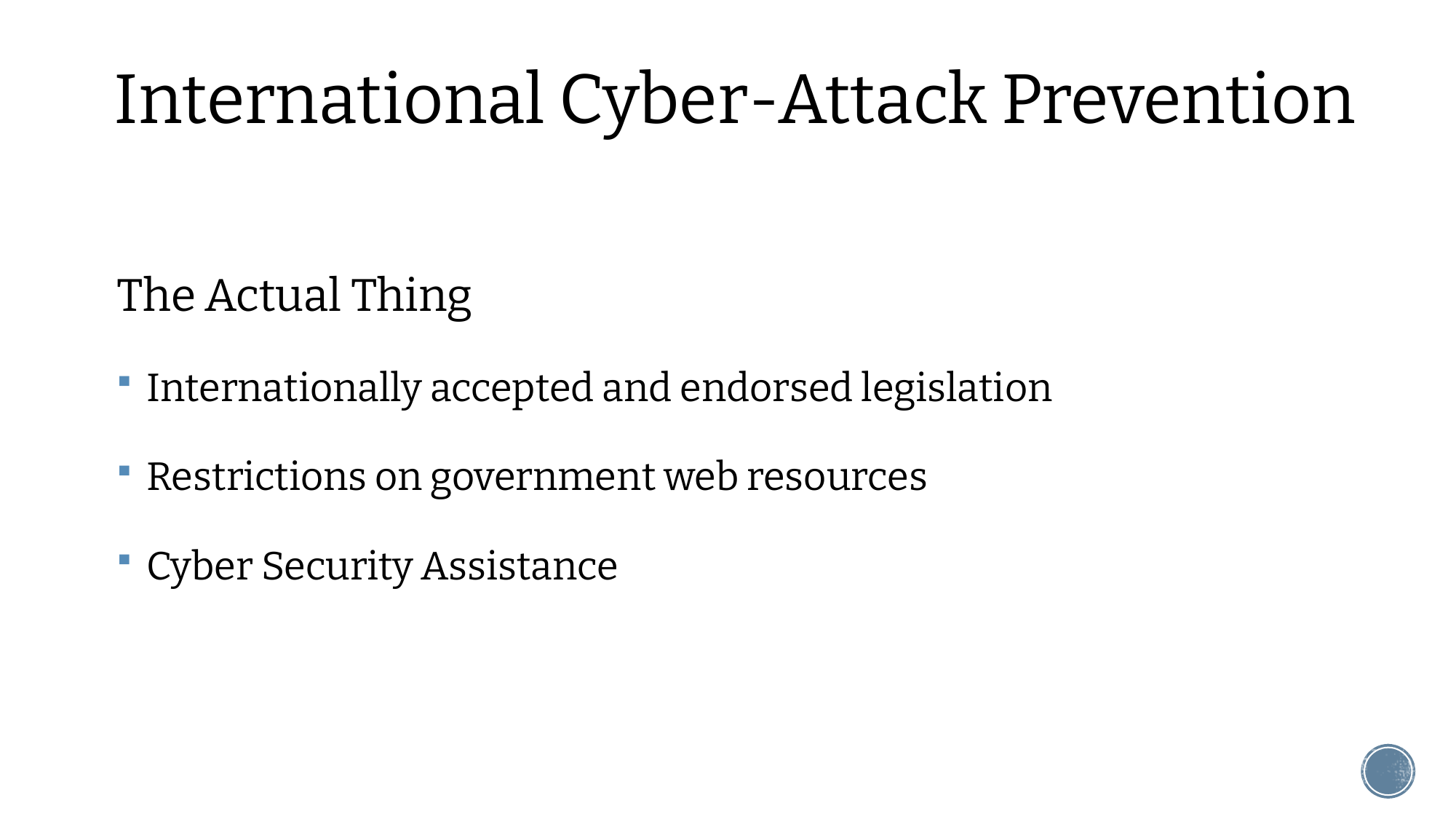

International Cyber-Attack Prevention
The Actual Thing
 Internationally accepted and endorsed legislation
 Restrictions on government web resources
 Cyber Security Assistance